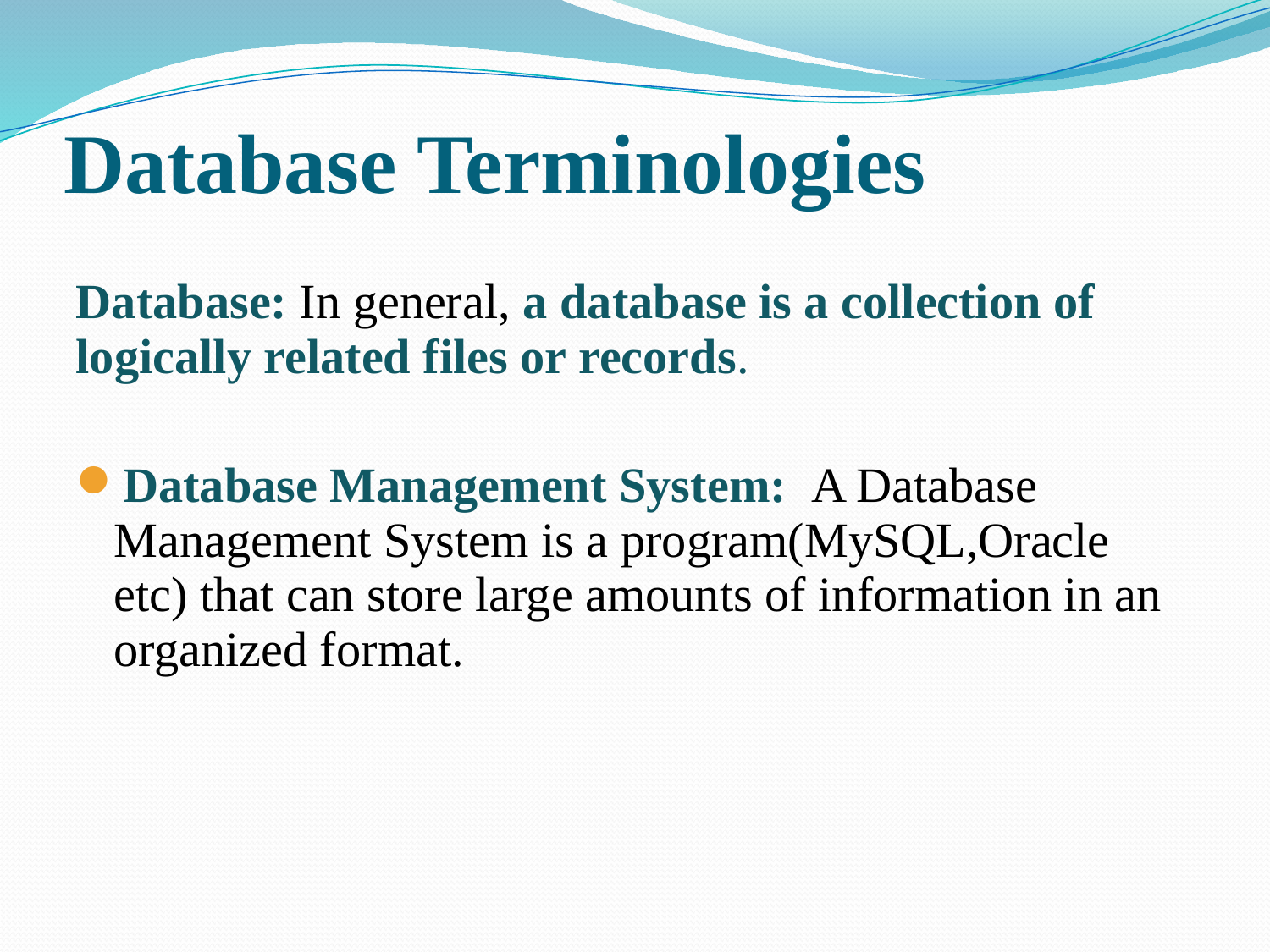

# Database Terminologies
Database: In general, a database is a collection of  logically related files or records.

Database Management System:  A Database Management System is a program(MySQL,Oracle etc) that can store large amounts of information in an organized format.